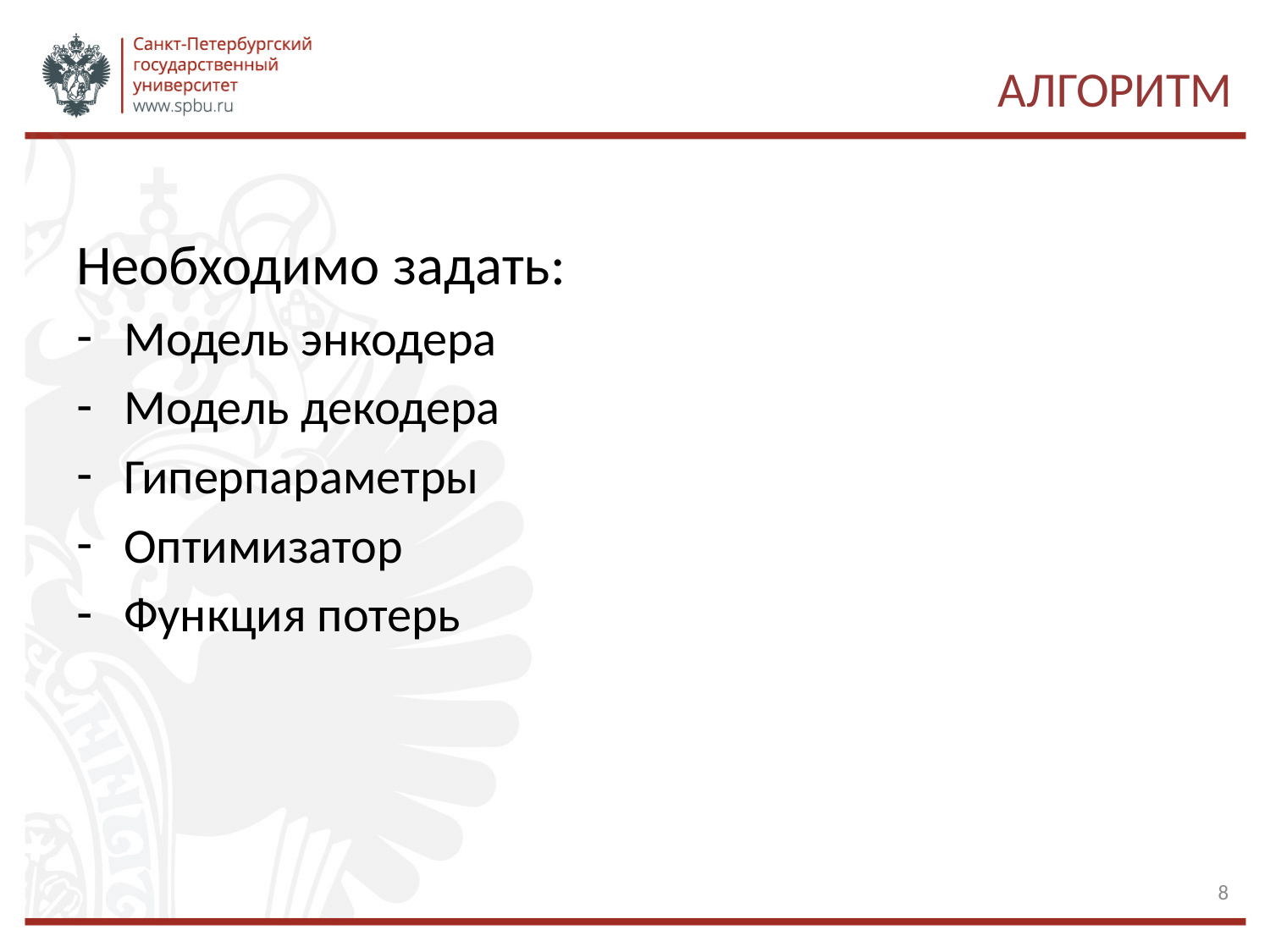

# Алгоритм
Необходимо задать:
Модель энкодера
Модель декодера
Гиперпараметры
Оптимизатор
Функция потерь
8